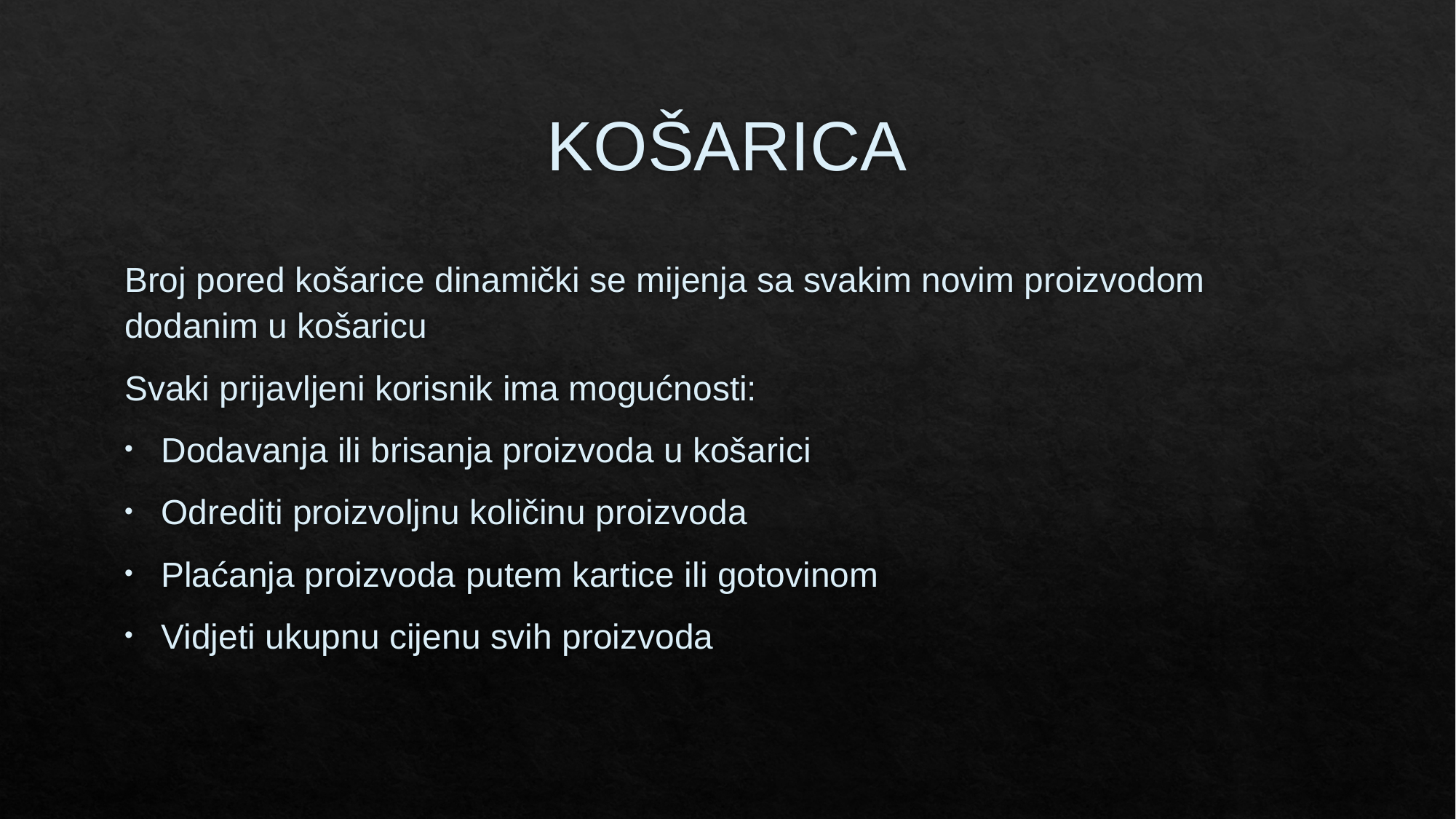

# KOŠARICA
Broj pored košarice dinamički se mijenja sa svakim novim proizvodom dodanim u košaricu
Svaki prijavljeni korisnik ima mogućnosti:
Dodavanja ili brisanja proizvoda u košarici
Odrediti proizvoljnu količinu proizvoda
Plaćanja proizvoda putem kartice ili gotovinom
Vidjeti ukupnu cijenu svih proizvoda